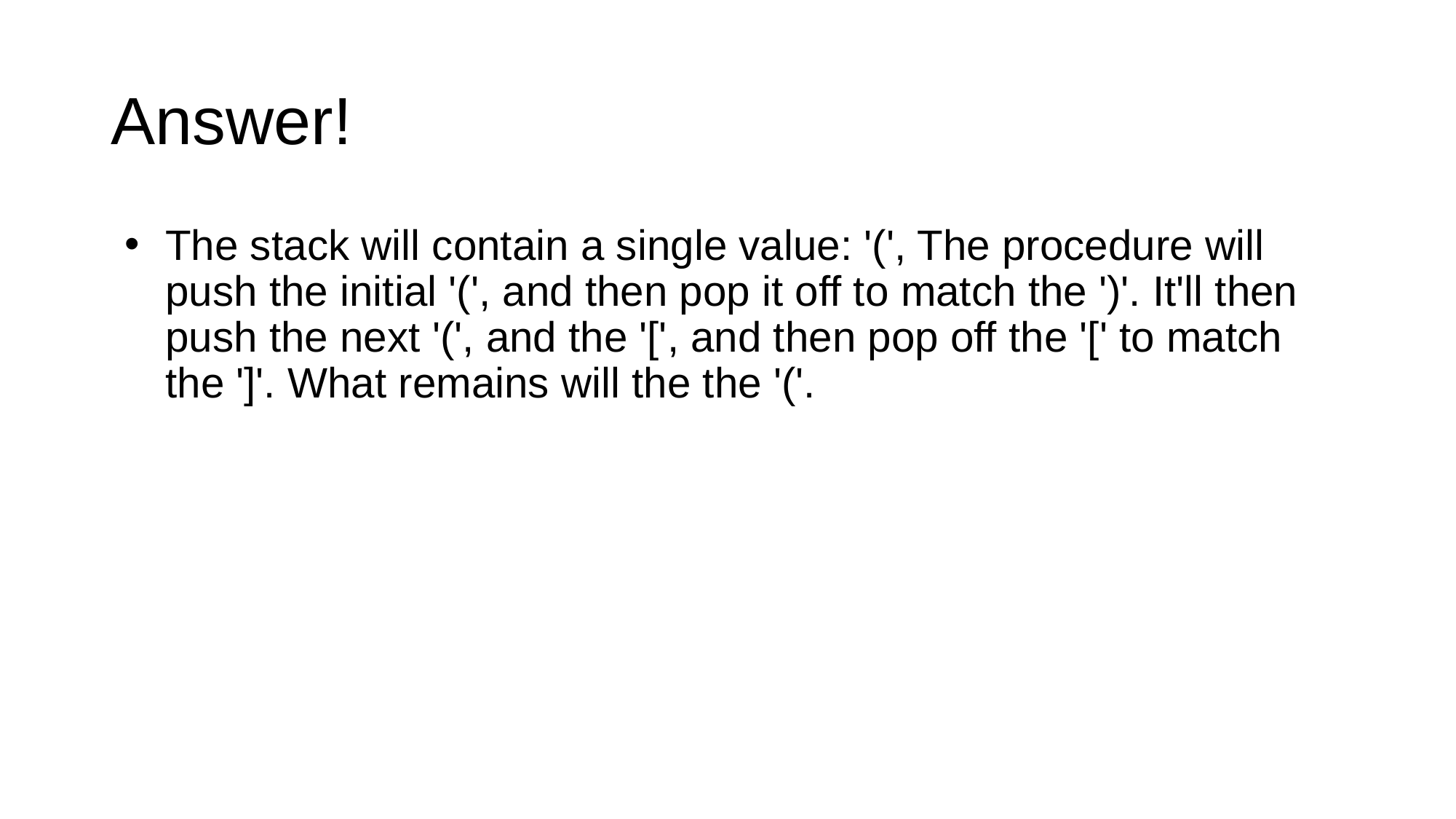

# Answer!
The stack will contain a single value: '(', The procedure will push the initial '(', and then pop it off to match the ')'. It'll then push the next '(', and the '[', and then pop off the '[' to match the ']'. What remains will the the '('.